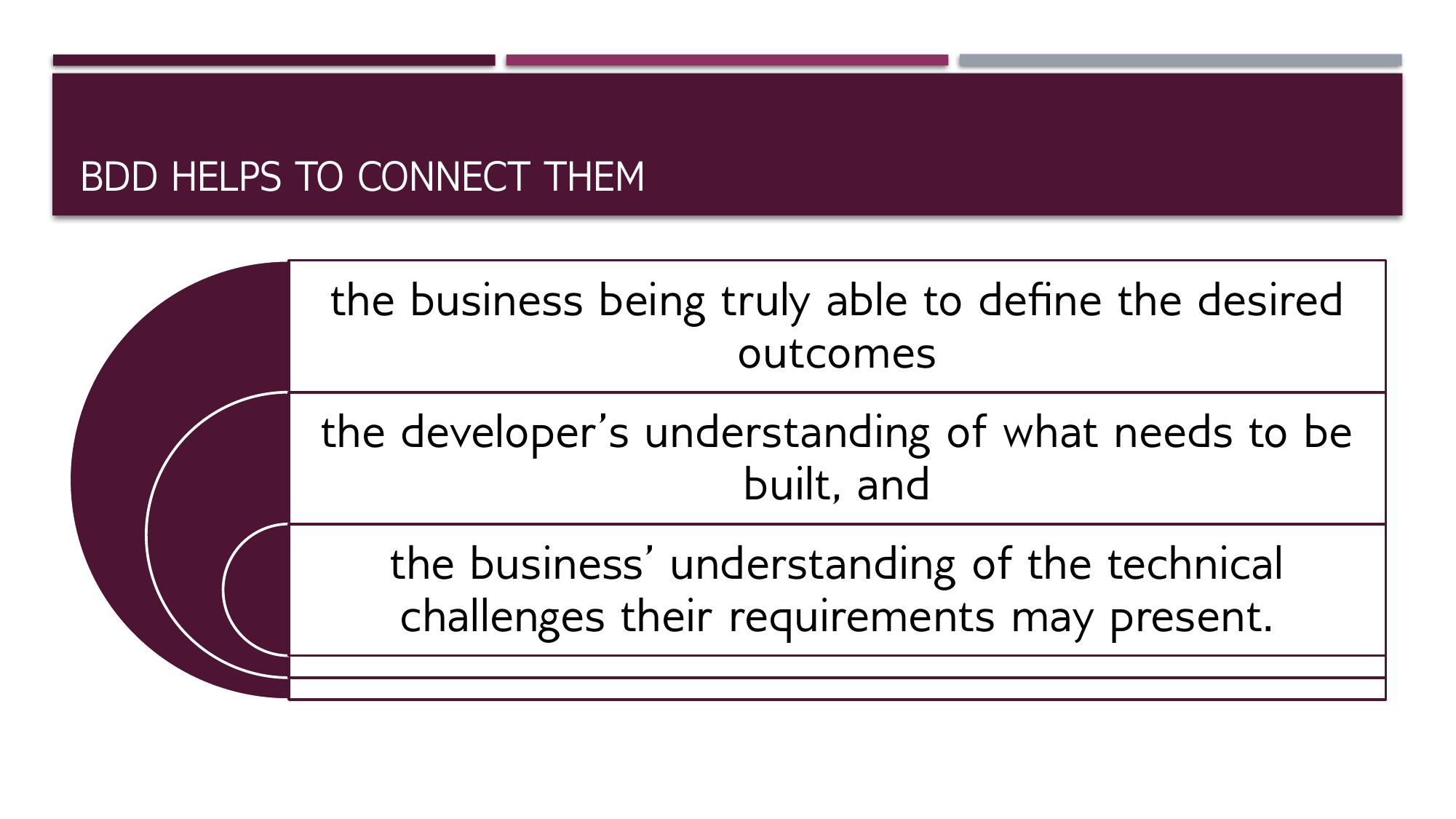

# BDD Helps to connect them
the business being truly able to define the desired outcomes
the developer’s understanding of what needs to be built, and
the business’ understanding of the technical challenges their requirements may present.